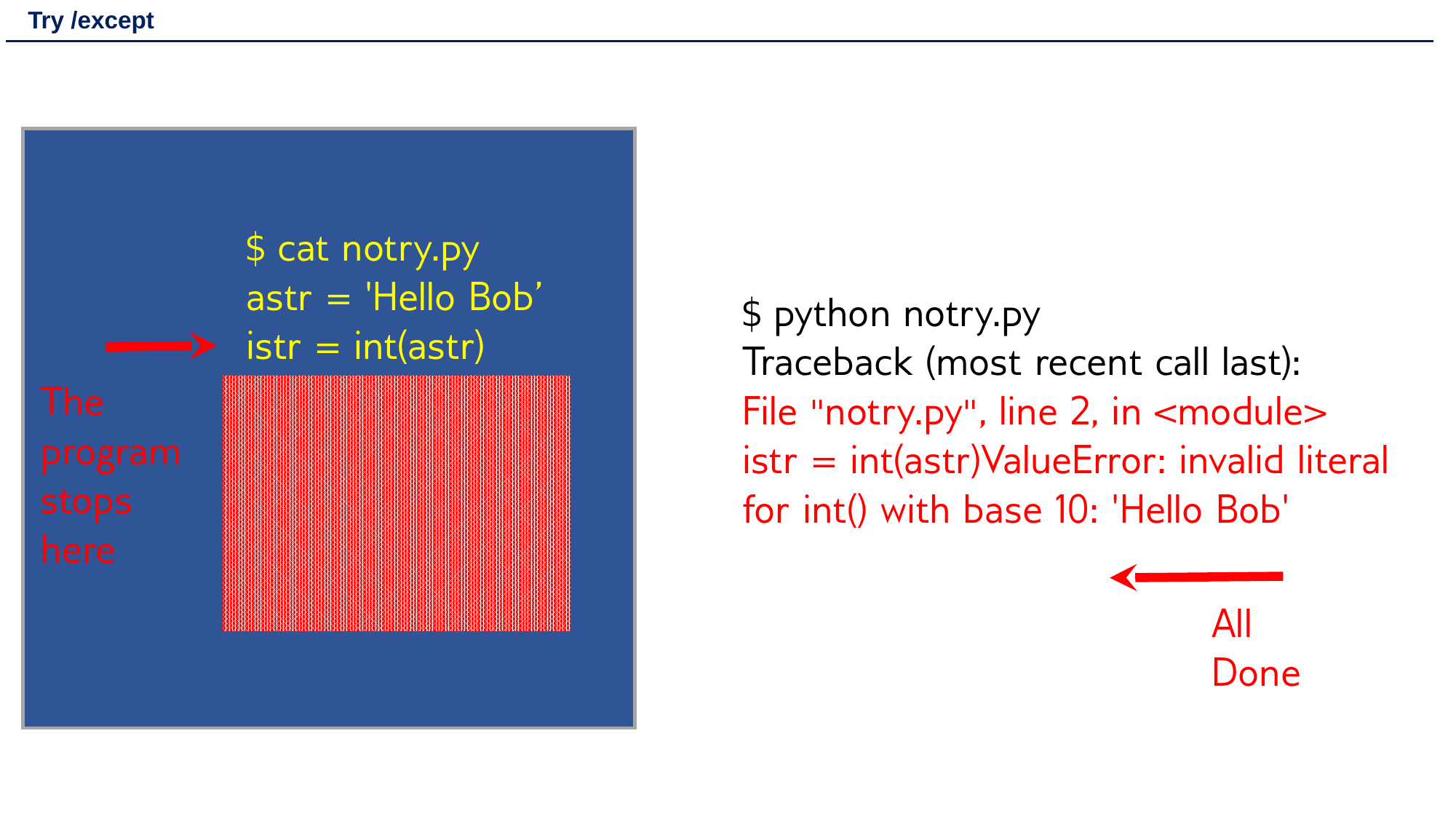

Try /except

$ cat notry.py
astr = 'Hello Bob’
istr = int(astr)
print 'First', istr
astr = '123’
istr = int(astr)
print 'Second', istr
$ python notry.py
Traceback (most recent call last):
File "notry.py", line 2, in <module>    istr = int(astr)ValueError: invalid literal for int() with base 10: 'Hello Bob'

The program stops here

All
Done